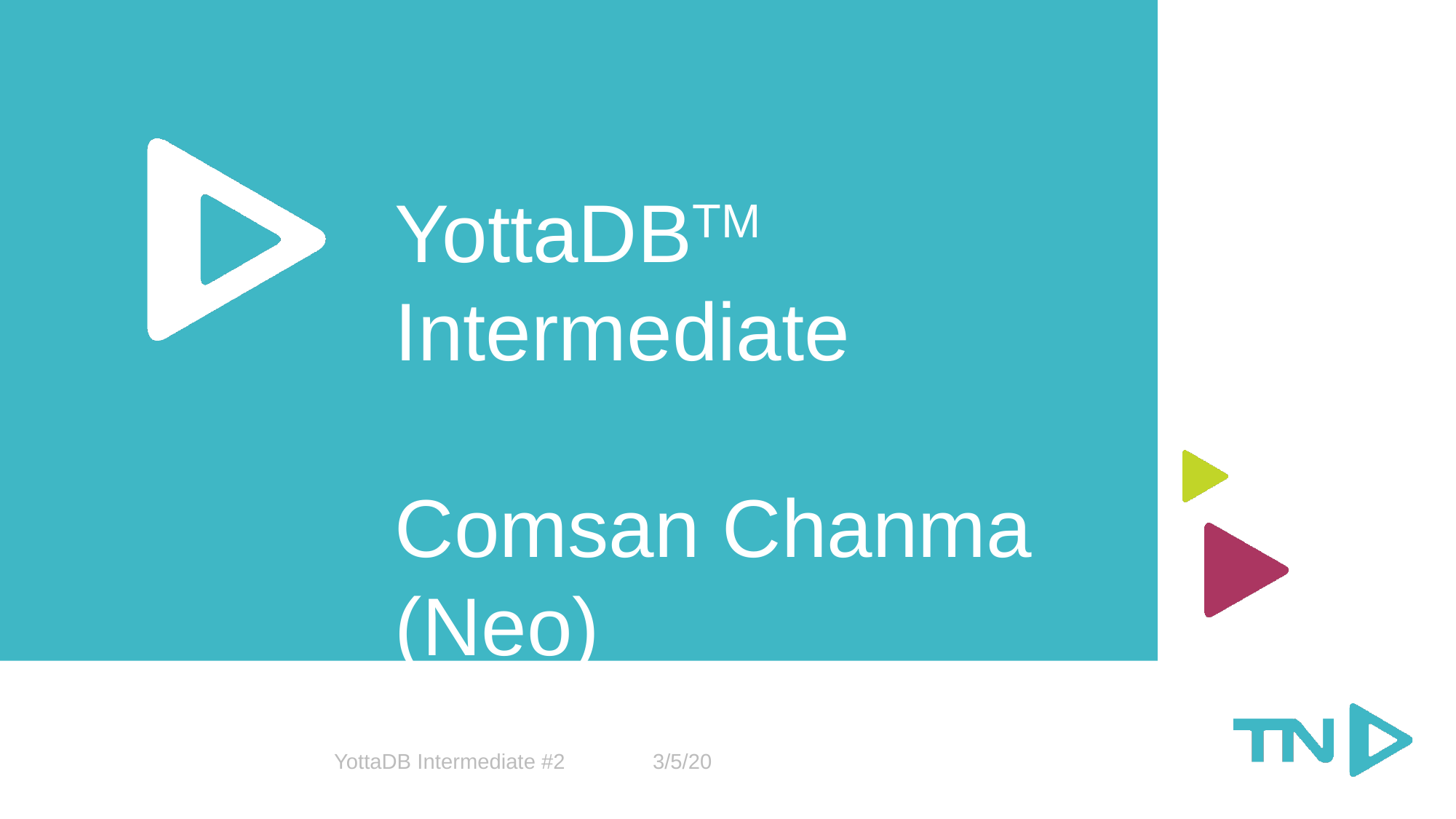

# YottaDBTM  Intermediate Comsan Chanma (Neo) T.N. Incorporation Ltd.
YottaDB Intermediate #2
3/5/20